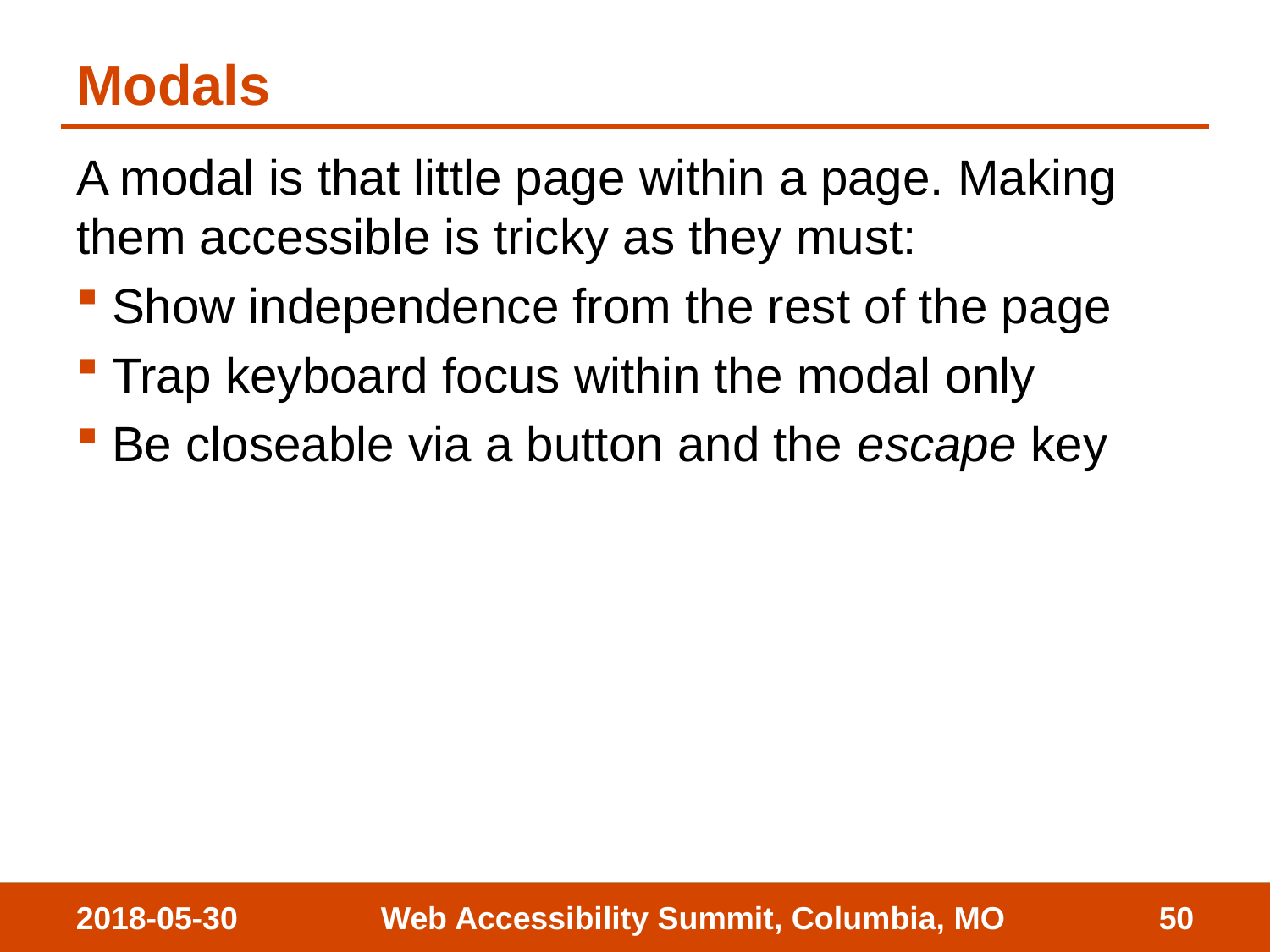

# Modals
A modal is that little page within a page. Making them accessible is tricky as they must:
Show independence from the rest of the page
Trap keyboard focus within the modal only
Be closeable via a button and the escape key

2018-05-30
Web Accessibility Summit, Columbia, MO
50